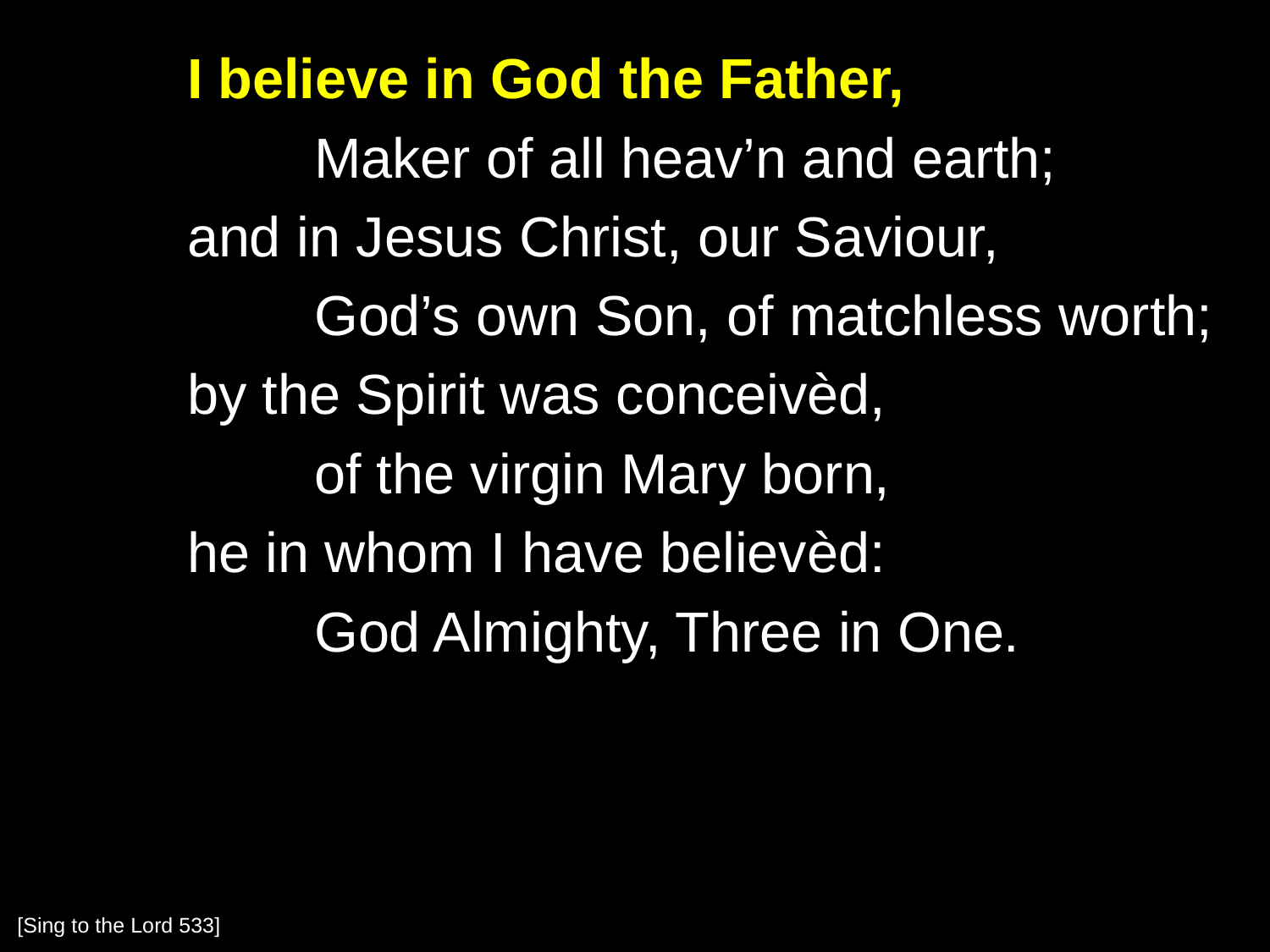

I believe in God the Father,
		Maker of all heav’n and earth;
	and in Jesus Christ, our Saviour,
		God’s own Son, of matchless worth;
	by the Spirit was conceivèd,
		of the virgin Mary born,
	he in whom I have believèd:
		God Almighty, Three in One.
[Sing to the Lord 533]